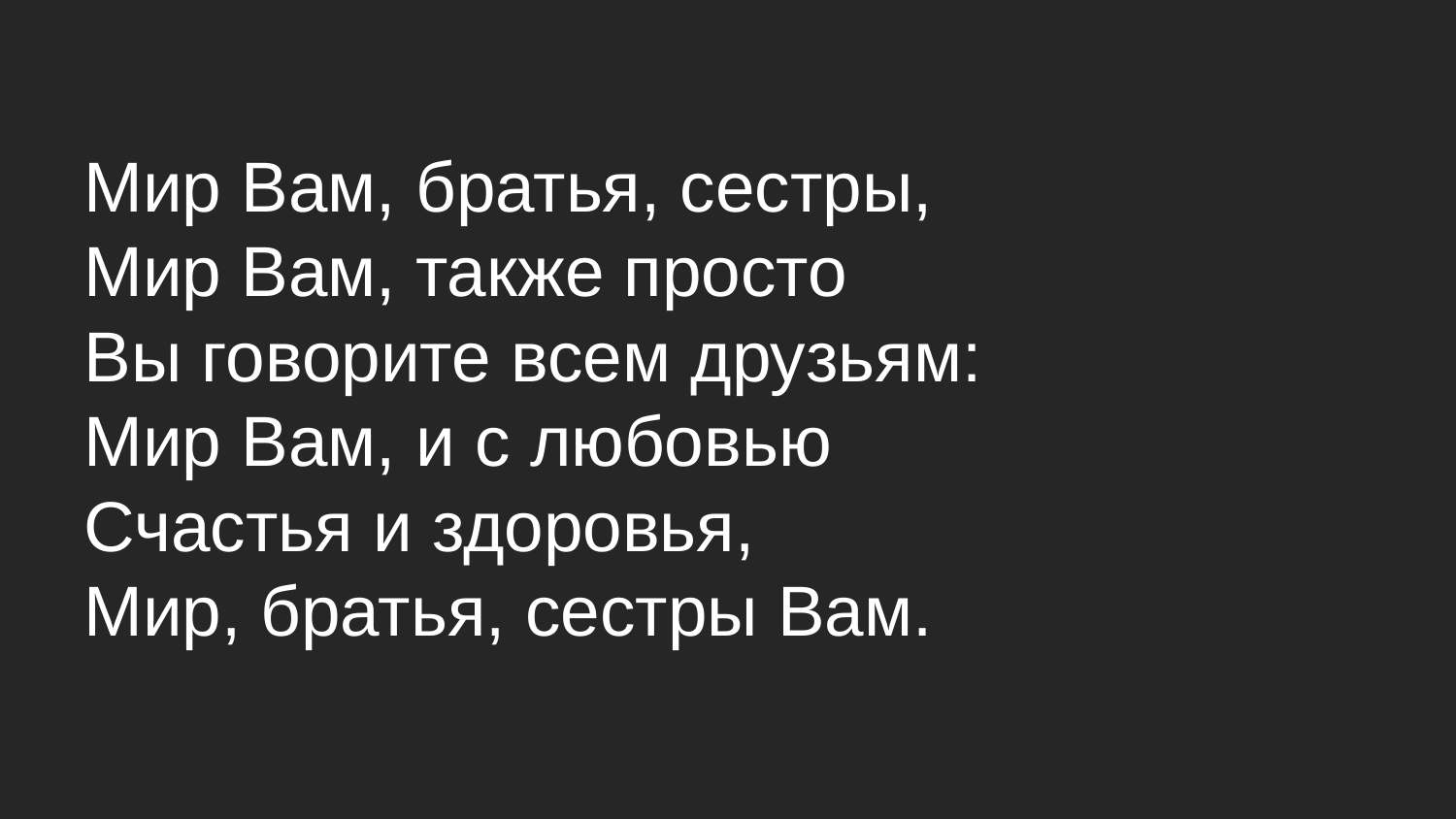

Мир Вам, братья, сестры,
Мир Вам, также просто
Вы говорите всем друзьям:
Мир Вам, и с любовью
Счастья и здоровья,
Мир, братья, сестры Вам.